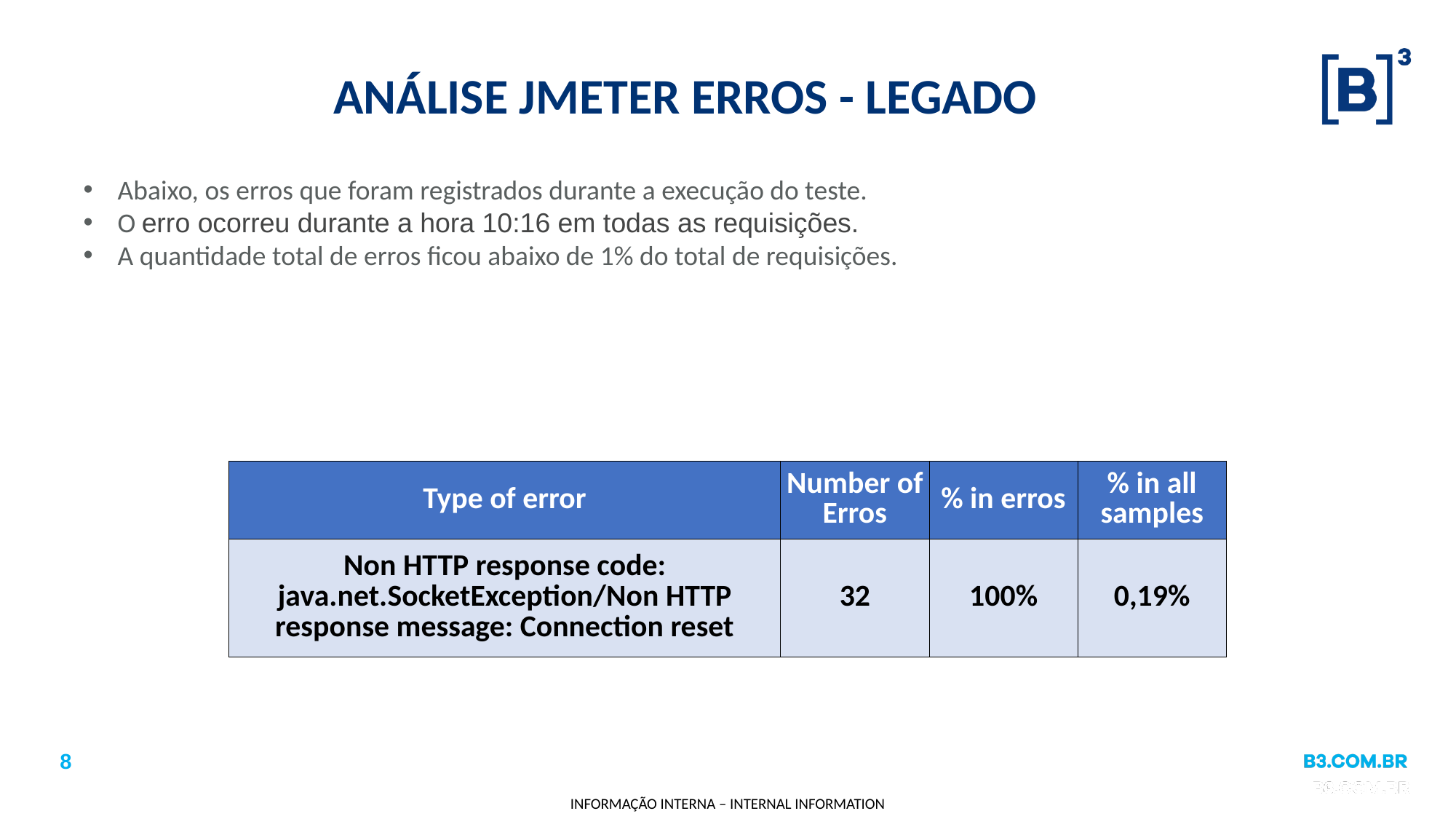

# ANÁLISE JMETER ERROS - LEGADO
Abaixo, os erros que foram registrados durante a execução do teste.
O erro ocorreu durante a hora 10:16 em todas as requisições.
A quantidade total de erros ficou abaixo de 1% do total de requisições.

| Type of error | Number of Erros | % in erros | % in all samples |
| --- | --- | --- | --- |
| Non HTTP response code: java.net.SocketException/Non HTTP response message: Connection reset | 32 | 100% | 0,19% |